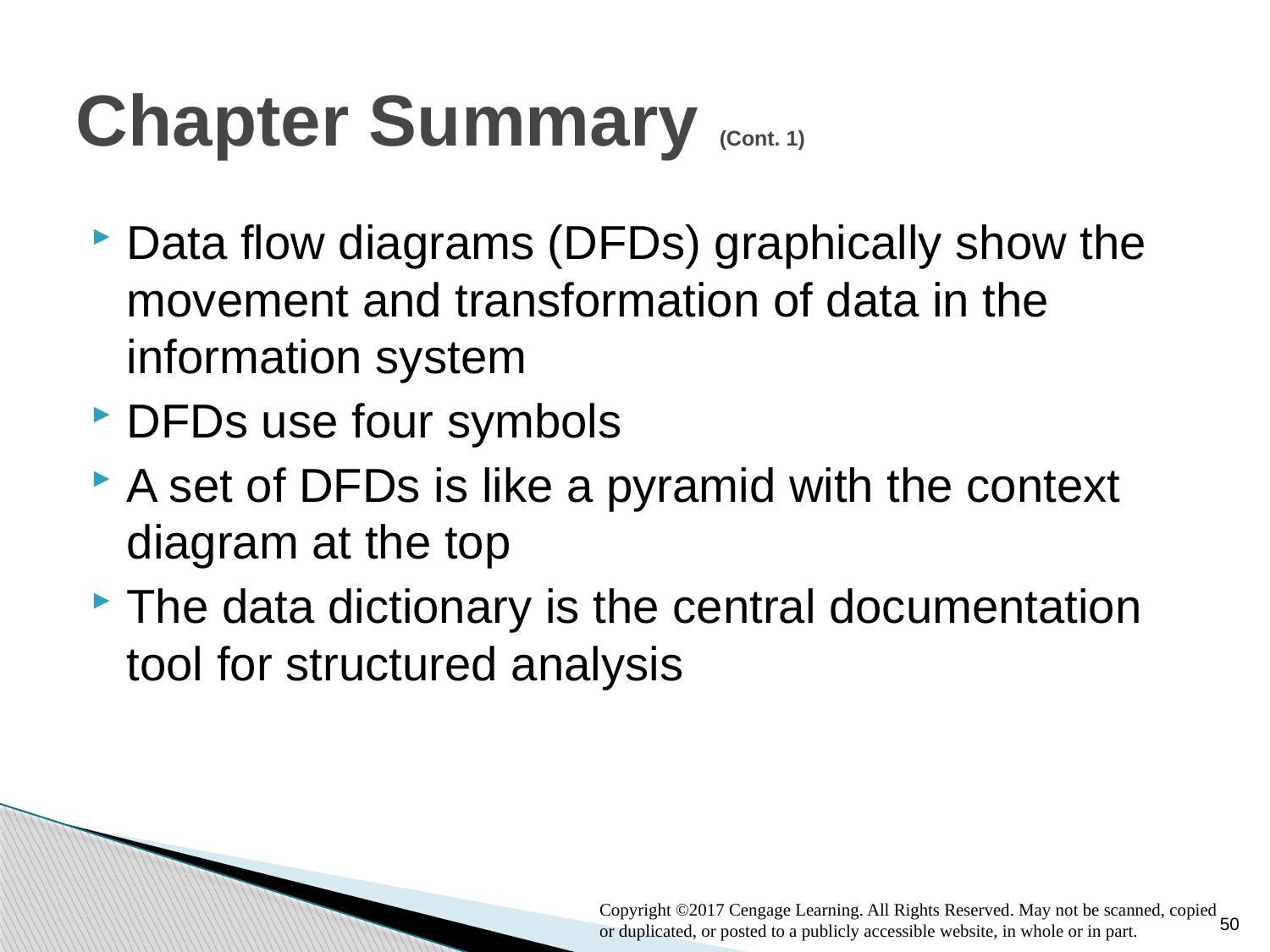

# Chapter Summary (Cont. 1)
Data flow diagrams (DFDs) graphically show the movement and transformation of data in the information system
DFDs use four symbols
A set of DFDs is like a pyramid with the context diagram at the top
The data dictionary is the central documentation tool for structured analysis

50
Copyright ©2017 Cengage Learning. All Rights Reserved. May not be scanned, copied or duplicated, or posted to a publicly accessible website, in whole or in part.